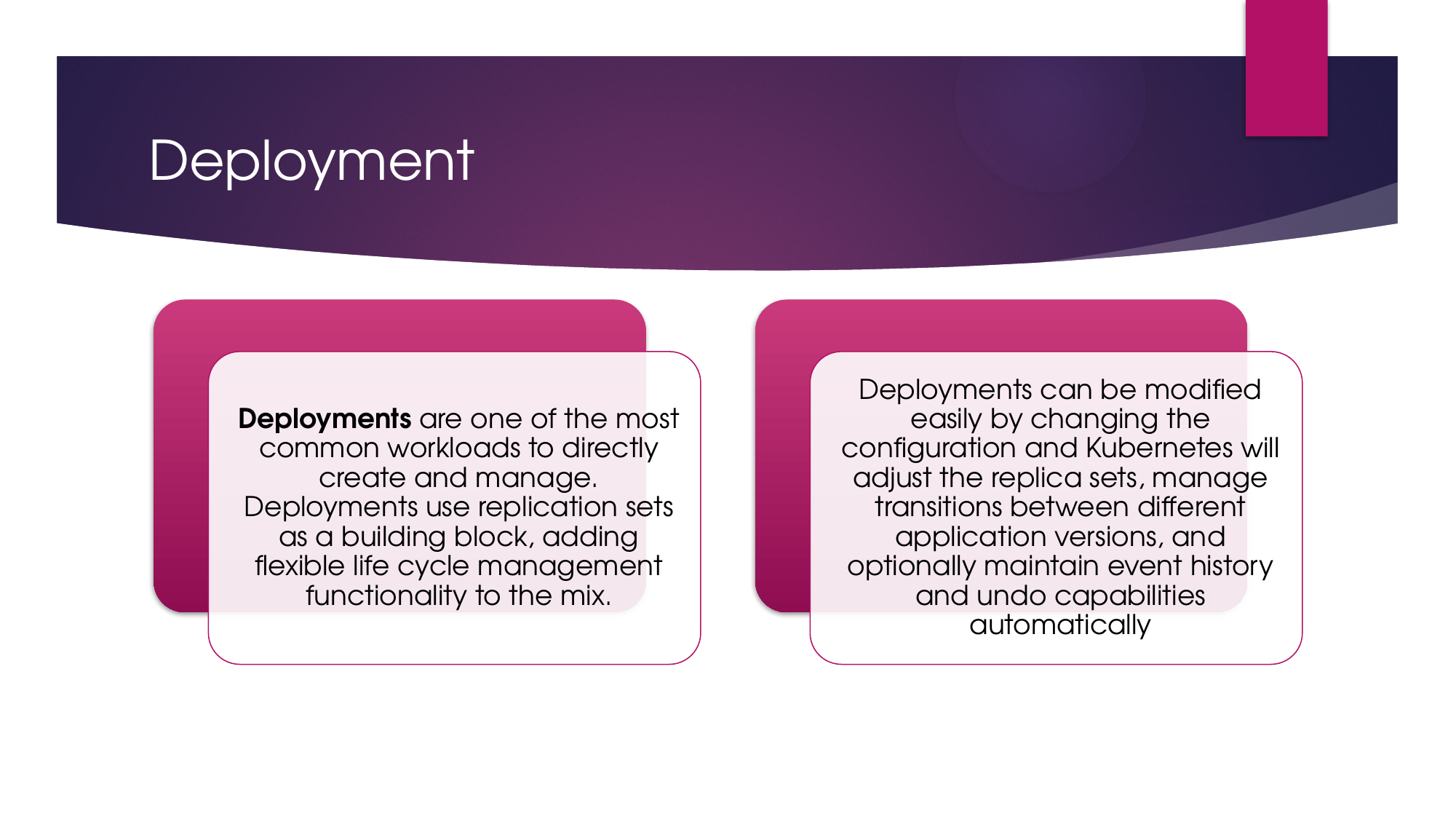

# Deployment
Deployments are one of the most common workloads to directly create and manage. Deployments use replication sets as a building block, adding flexible life cycle management functionality to the mix.
Deployments can be modified easily by changing the configuration and Kubernetes will adjust the replica sets, manage transitions between different application versions, and optionally maintain event history and undo capabilities automatically